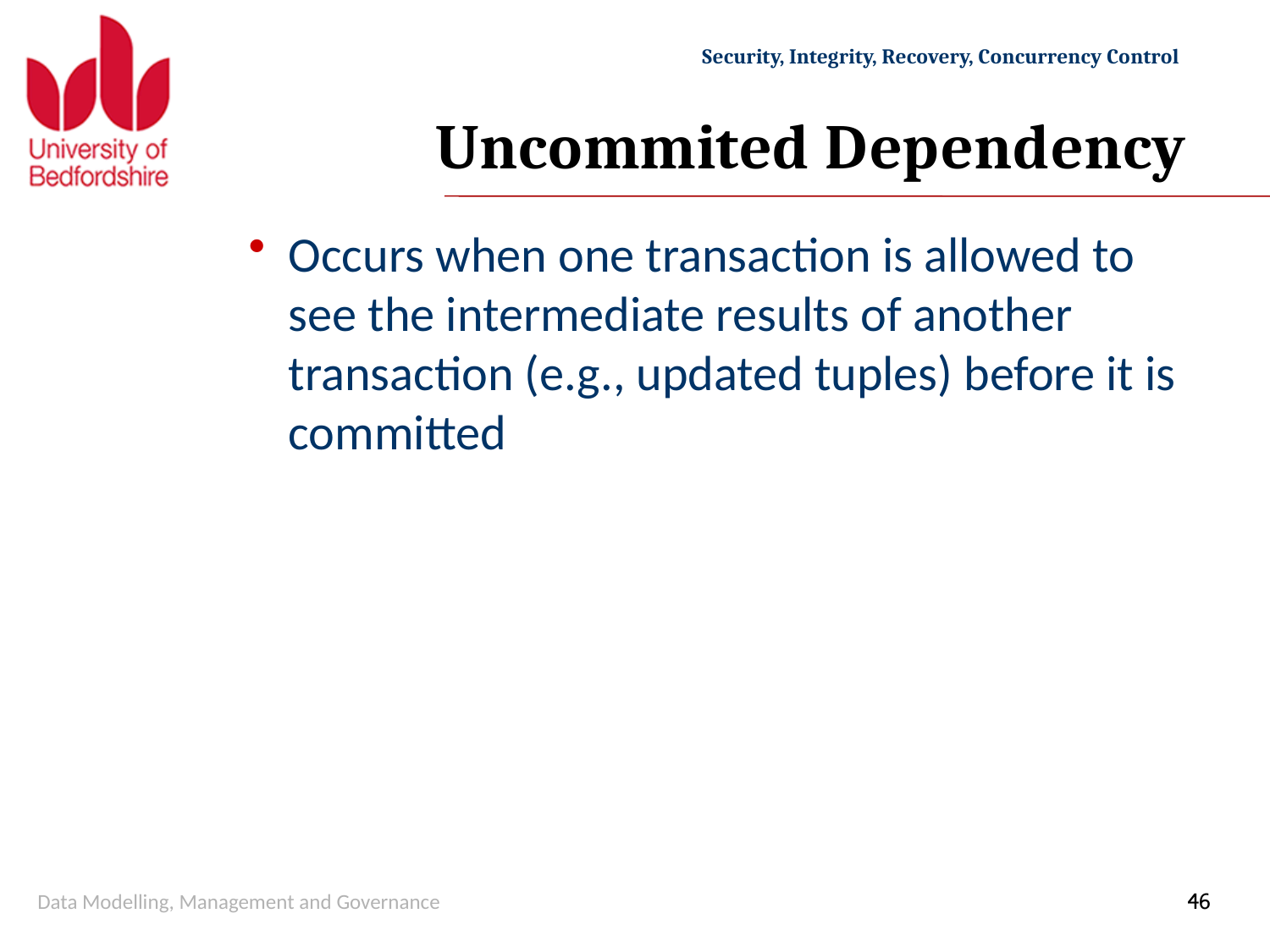

# Uncommited Dependency
Occurs when one transaction is allowed to see the intermediate results of another transaction (e.g., updated tuples) before it is committed

Data Modelling, Management and Governance